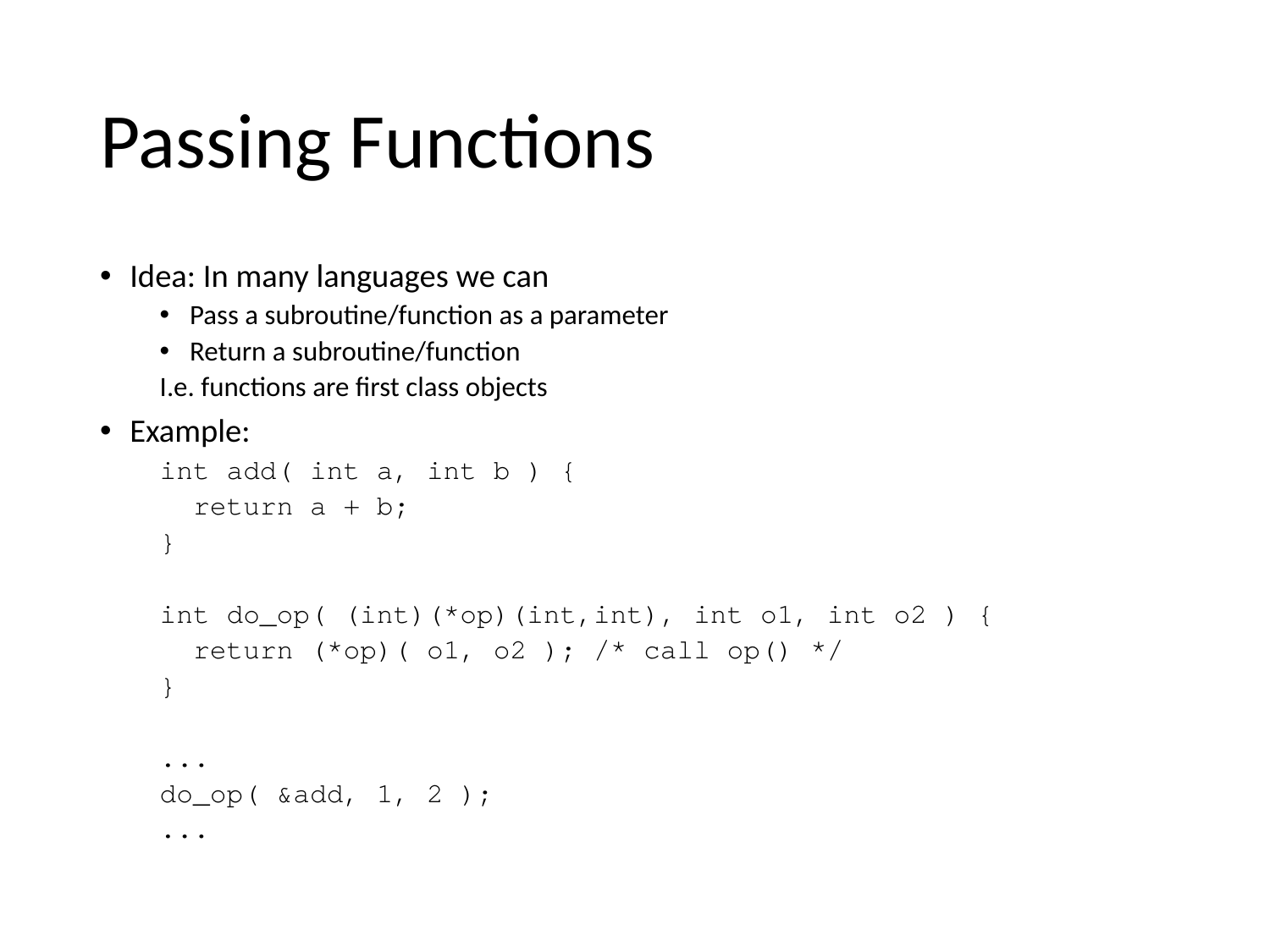

# Passing Functions
Idea: In many languages we can
Pass a subroutine/function as a parameter
Return a subroutine/function
I.e. functions are first class objects
Example:
int add( int a, int b ) {
  return a + b;
}

int do_op( (int)(*op)(int,int), int o1, int o2 ) {
  return (*op)( o1, o2 ); /* call op() */
}

...
do_op( &add, 1, 2 );
...